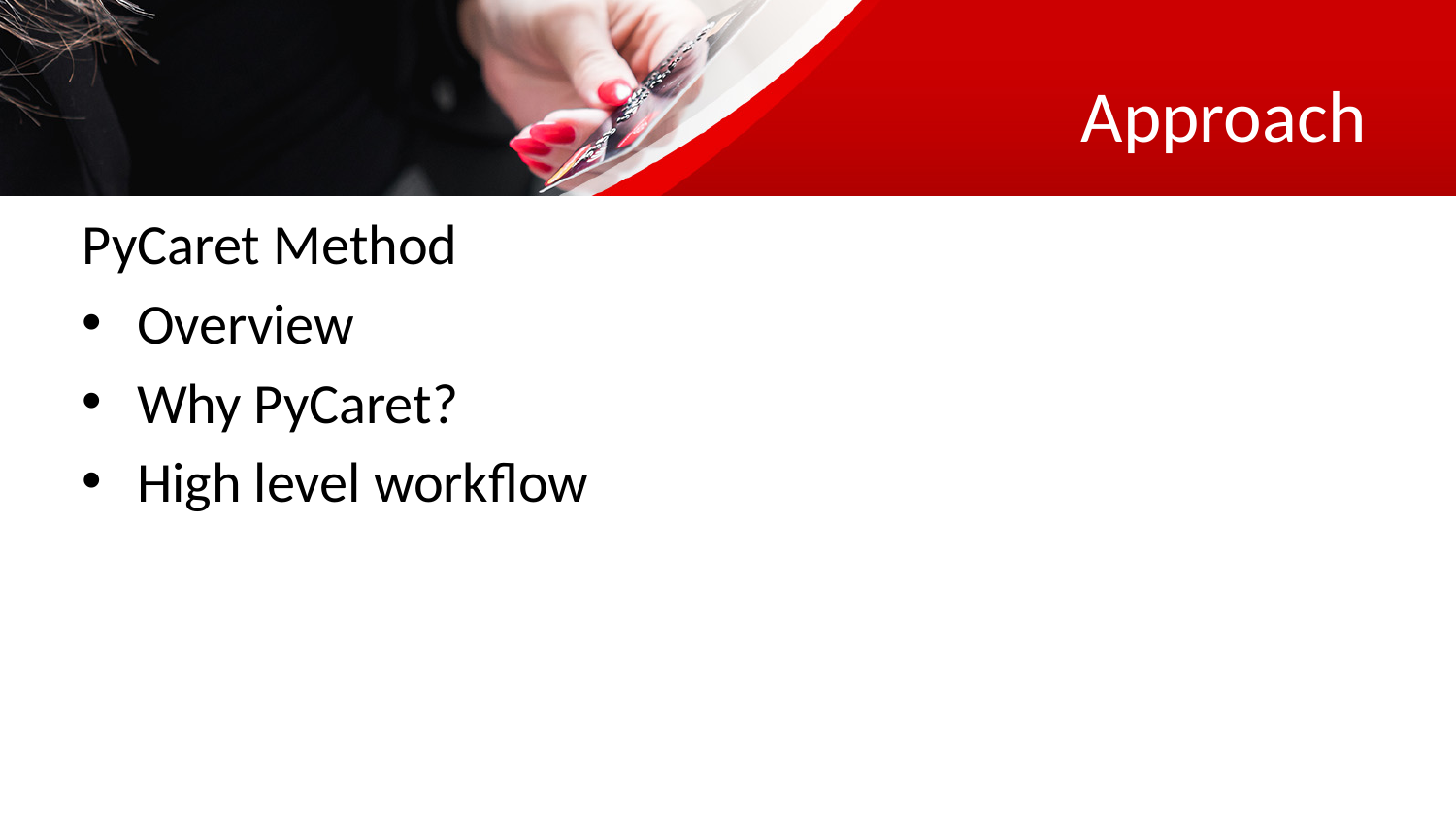

# Approach
PyCaret Method
Overview
Why PyCaret?
High level workflow